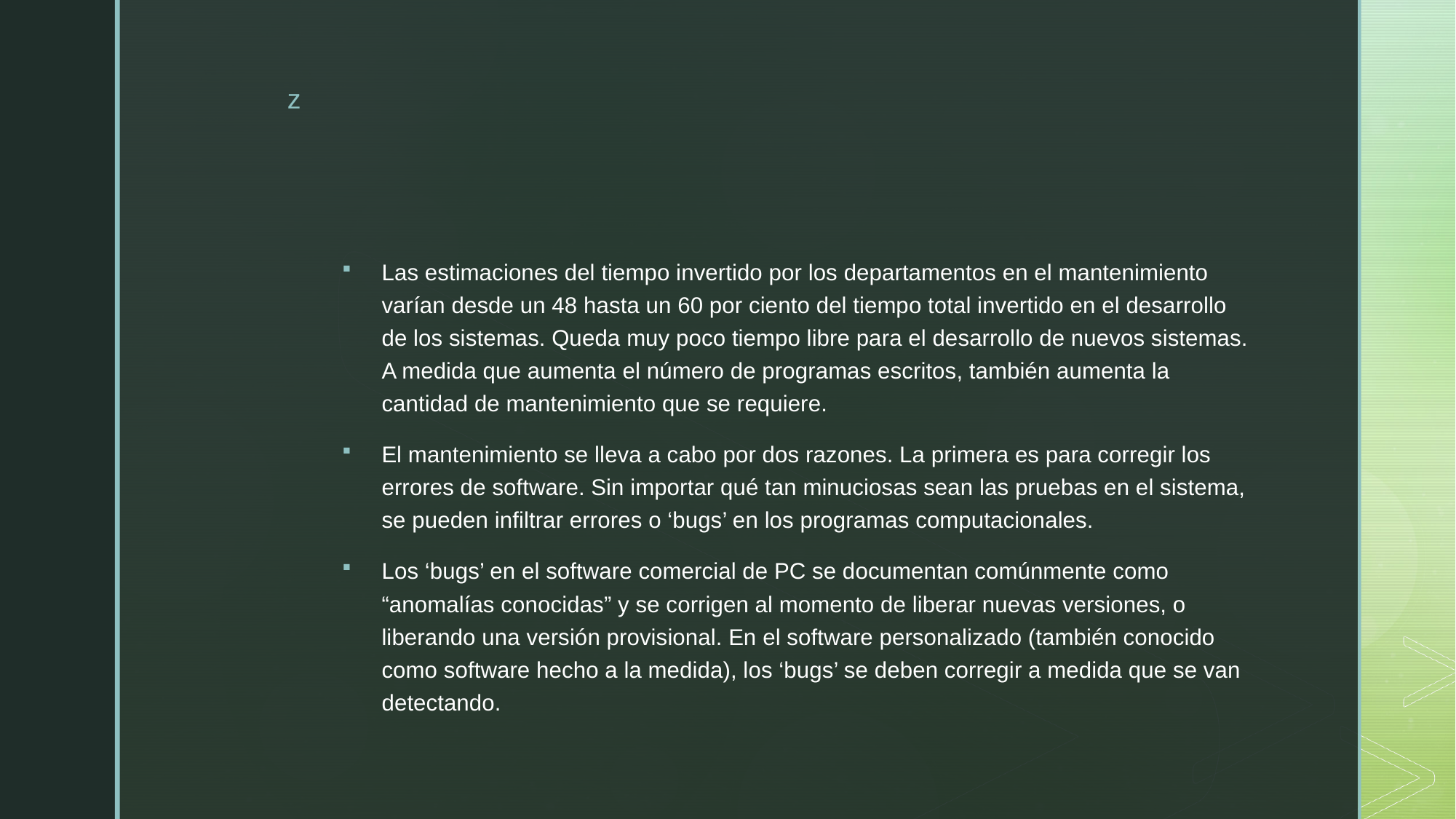

#
Las estimaciones del tiempo invertido por los departamentos en el mantenimiento varían desde un 48 hasta un 60 por ciento del tiempo total invertido en el desarrollo de los sistemas. Queda muy poco tiempo libre para el desarrollo de nuevos sistemas. A medida que aumenta el número de programas escritos, también aumenta la cantidad de mantenimiento que se requiere.
El mantenimiento se lleva a cabo por dos razones. La primera es para corregir los errores de software. Sin importar qué tan minuciosas sean las pruebas en el sistema, se pueden infiltrar errores o ‘bugs’ en los programas computacionales.
Los ‘bugs’ en el software comercial de PC se documentan comúnmente como “anomalías conocidas” y se corrigen al momento de liberar nuevas versiones, o liberando una versión provisional. En el software personalizado (también conocido como software hecho a la medida), los ‘bugs’ se deben corregir a medida que se van detectando.